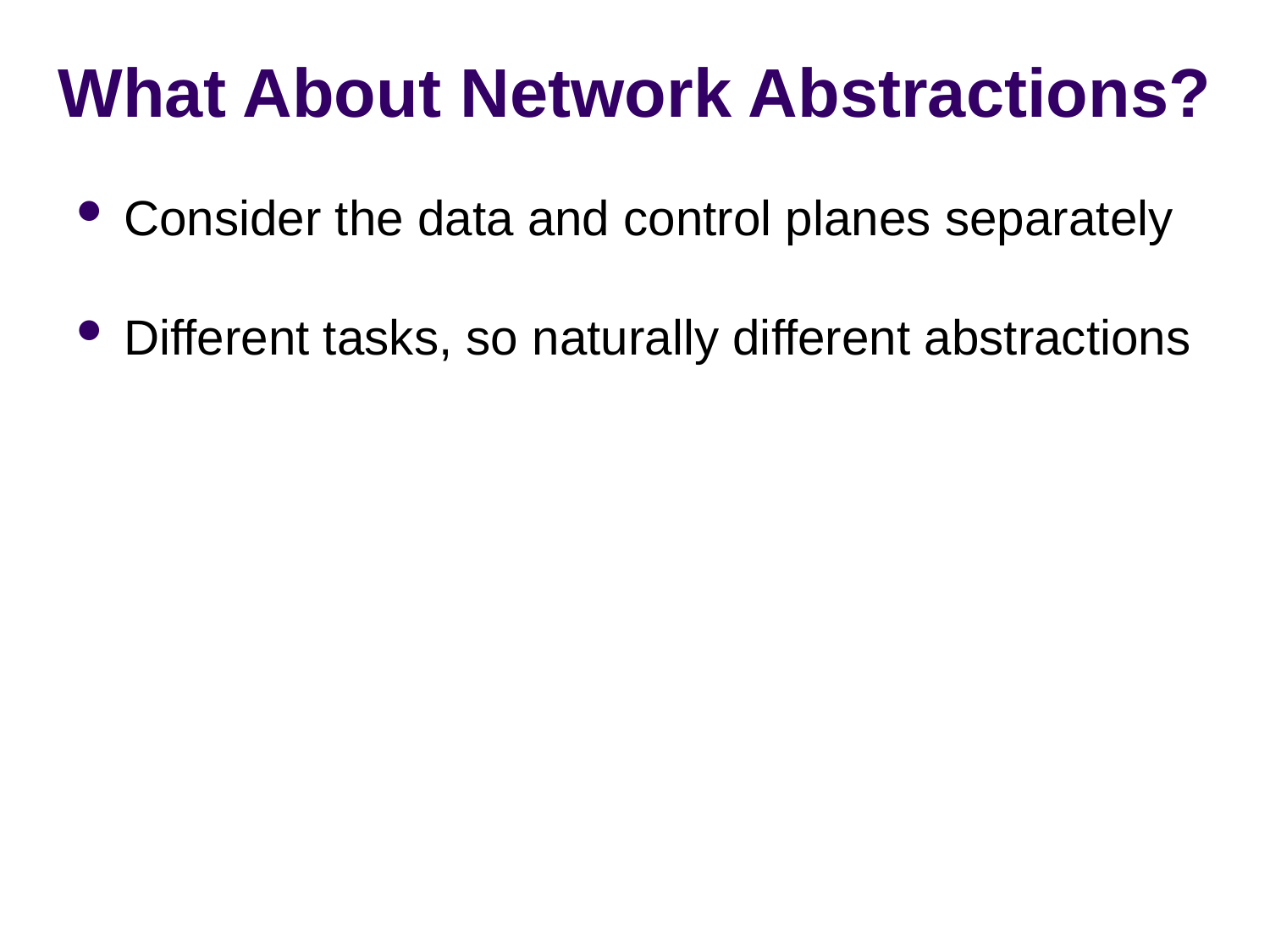

# What About Network Abstractions?
Consider the data and control planes separately

Different tasks, so naturally different abstractions